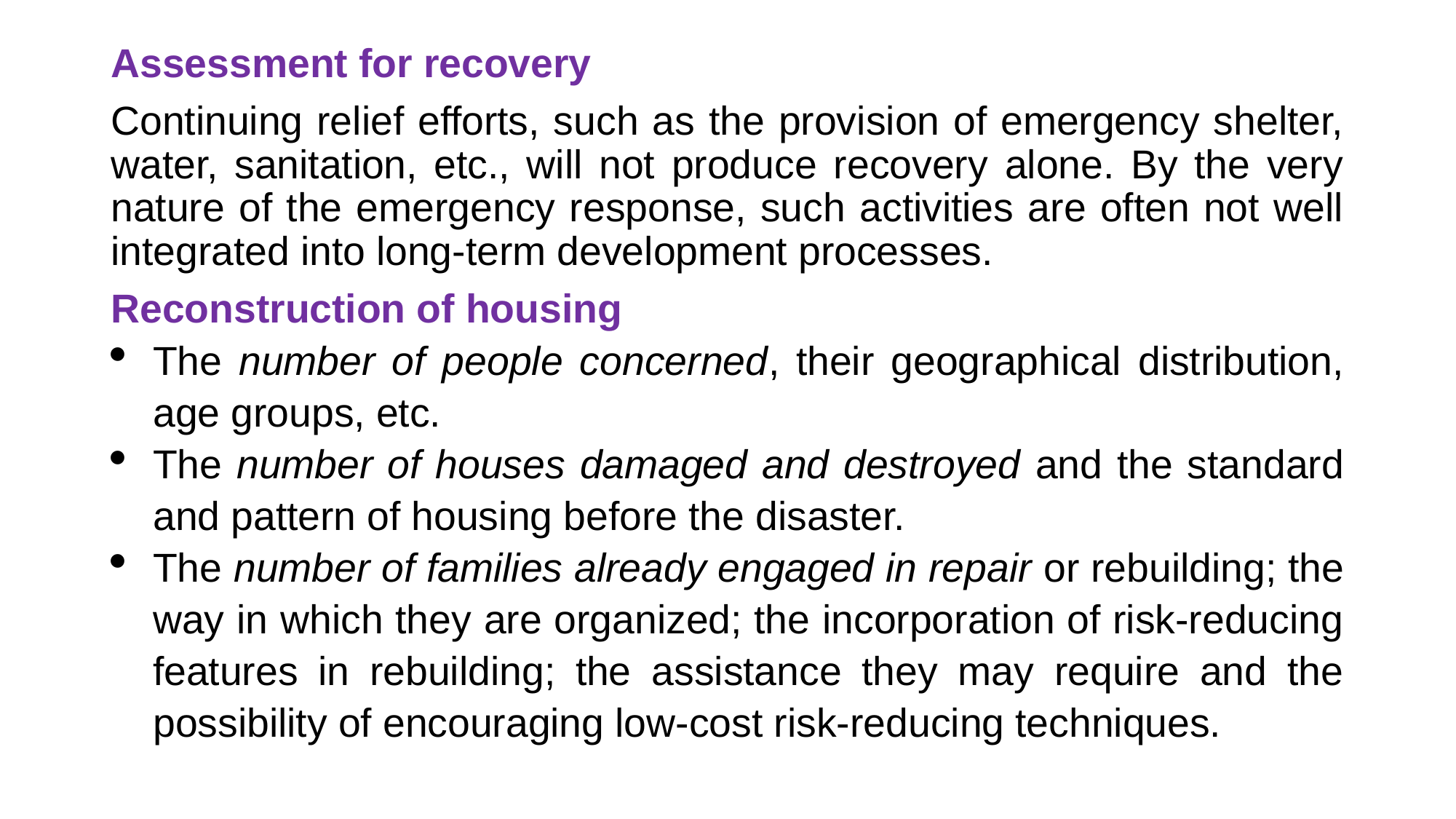

Assessment for recovery
Continuing relief efforts, such as the provision of emergency shelter, water, sanitation, etc., will not produce recovery alone. By the very nature of the emergency response, such activities are often not well integrated into long-term development processes.
Reconstruction of housing
The number of people concerned, their geographical distribution, age groups, etc.
The number of houses damaged and destroyed and the standard and pattern of housing before the disaster.
The number of families already engaged in repair or rebuilding; the way in which they are organized; the incorporation of risk-reducing features in rebuilding; the assistance they may require and the possibility of encouraging low-cost risk-reducing techniques.